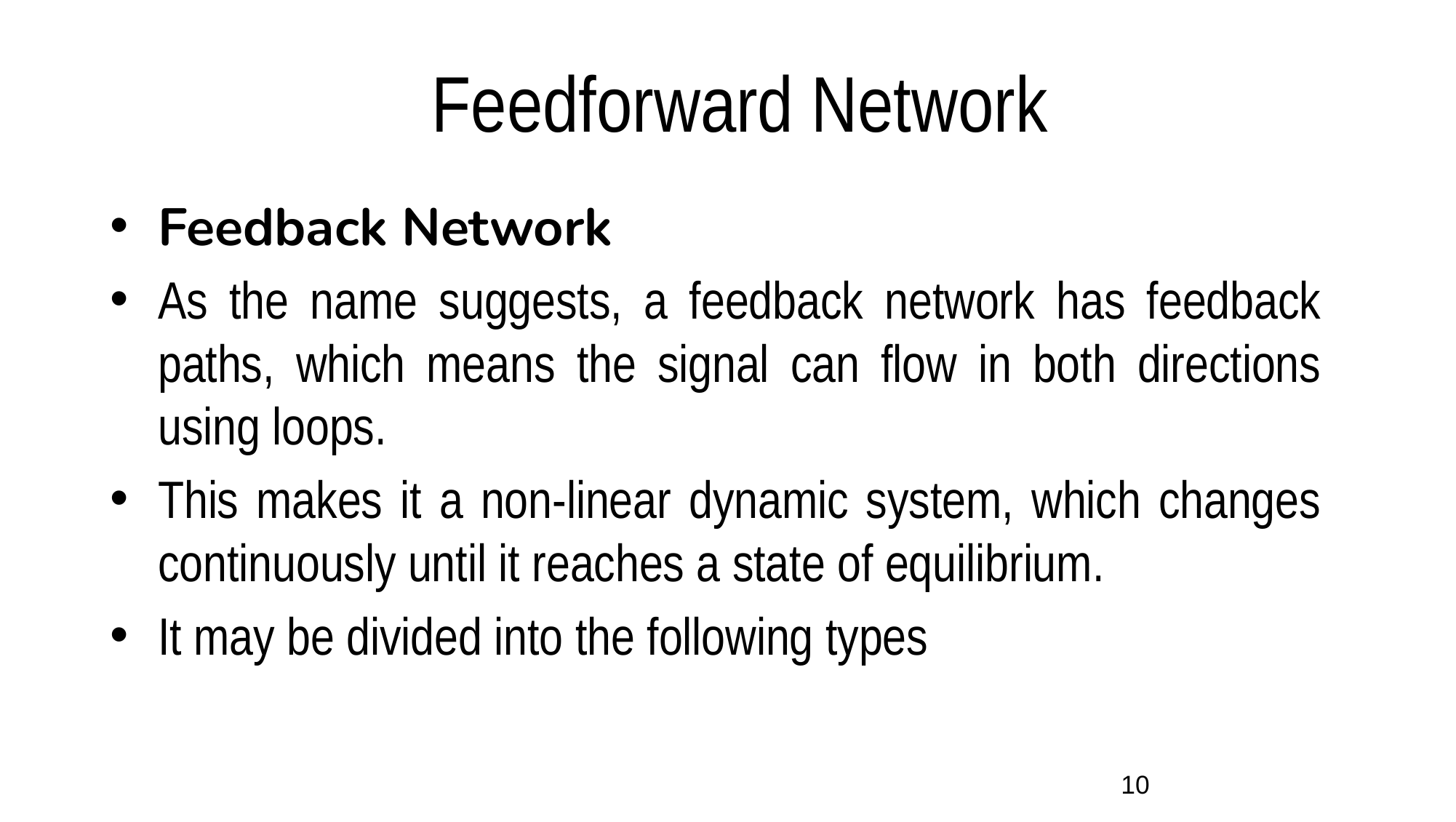

# Feedforward Network
Feedback Network
As the name suggests, a feedback network has feedback paths, which means the signal can flow in both directions using loops.
This makes it a non-linear dynamic system, which changes continuously until it reaches a state of equilibrium.
It may be divided into the following types
10